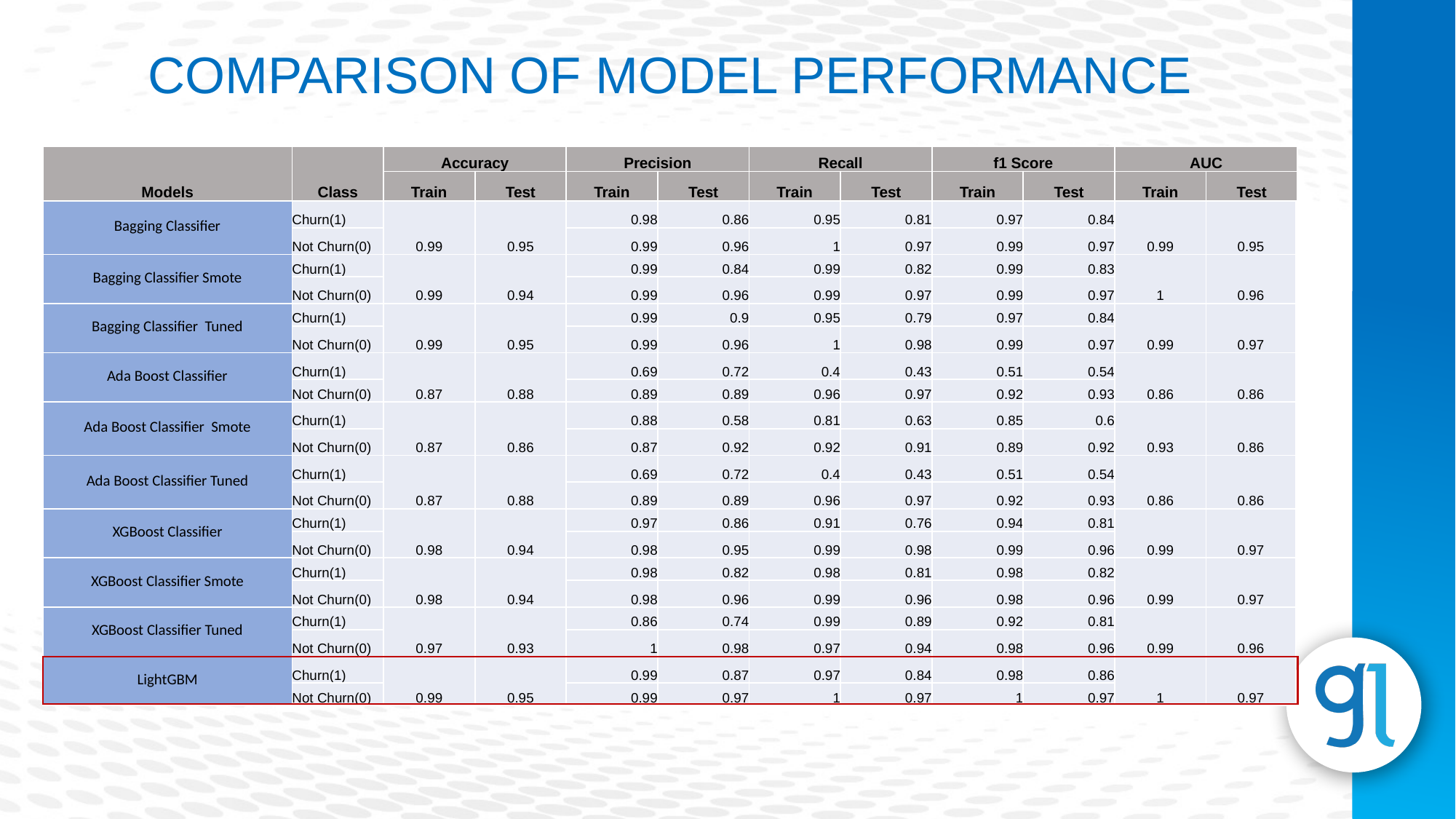

COMPARISON OF MODEL PERFORMANCE
| Models | Class | Accuracy |  | Precision |  | Recall |  | f1 Score |  | AUC |  |
| --- | --- | --- | --- | --- | --- | --- | --- | --- | --- | --- | --- |
|  |  | Train | Test | Train | Test | Train | Test | Train | Test | Train | Test |
| Bagging Classifier | Churn(1) | 0.99 | 0.95 | 0.98 | 0.86 | 0.95 | 0.81 | 0.97 | 0.84 | 0.99 | 0.95 |
| --- | --- | --- | --- | --- | --- | --- | --- | --- | --- | --- | --- |
|  | Not Churn(0) |  |  | 0.99 | 0.96 | 1 | 0.97 | 0.99 | 0.97 |  |  |
| Bagging Classifier Smote | Churn(1) | 0.99 | 0.94 | 0.99 | 0.84 | 0.99 | 0.82 | 0.99 | 0.83 | 1 | 0.96 |
|  | Not Churn(0) |  |  | 0.99 | 0.96 | 0.99 | 0.97 | 0.99 | 0.97 |  |  |
| Bagging Classifier Tuned | Churn(1) | 0.99 | 0.95 | 0.99 | 0.9 | 0.95 | 0.79 | 0.97 | 0.84 | 0.99 | 0.97 |
|  | Not Churn(0) |  |  | 0.99 | 0.96 | 1 | 0.98 | 0.99 | 0.97 |  |  |
| Ada Boost Classifier | Churn(1) | 0.87 | 0.88 | 0.69 | 0.72 | 0.4 | 0.43 | 0.51 | 0.54 | 0.86 | 0.86 |
|  | Not Churn(0) |  |  | 0.89 | 0.89 | 0.96 | 0.97 | 0.92 | 0.93 |  |  |
| Ada Boost Classifier Smote | Churn(1) | 0.87 | 0.86 | 0.88 | 0.58 | 0.81 | 0.63 | 0.85 | 0.6 | 0.93 | 0.86 |
|  | Not Churn(0) |  |  | 0.87 | 0.92 | 0.92 | 0.91 | 0.89 | 0.92 |  |  |
| Ada Boost Classifier Tuned | Churn(1) | 0.87 | 0.88 | 0.69 | 0.72 | 0.4 | 0.43 | 0.51 | 0.54 | 0.86 | 0.86 |
|  | Not Churn(0) |  |  | 0.89 | 0.89 | 0.96 | 0.97 | 0.92 | 0.93 |  |  |
| XGBoost Classifier | Churn(1) | 0.98 | 0.94 | 0.97 | 0.86 | 0.91 | 0.76 | 0.94 | 0.81 | 0.99 | 0.97 |
|  | Not Churn(0) |  |  | 0.98 | 0.95 | 0.99 | 0.98 | 0.99 | 0.96 |  |  |
| XGBoost Classifier Smote | Churn(1) | 0.98 | 0.94 | 0.98 | 0.82 | 0.98 | 0.81 | 0.98 | 0.82 | 0.99 | 0.97 |
|  | Not Churn(0) |  |  | 0.98 | 0.96 | 0.99 | 0.96 | 0.98 | 0.96 |  |  |
| XGBoost Classifier Tuned | Churn(1) | 0.97 | 0.93 | 0.86 | 0.74 | 0.99 | 0.89 | 0.92 | 0.81 | 0.99 | 0.96 |
|  | Not Churn(0) |  |  | 1 | 0.98 | 0.97 | 0.94 | 0.98 | 0.96 |  |  |
| LightGBM | Churn(1) | 0.99 | 0.95 | 0.99 | 0.87 | 0.97 | 0.84 | 0.98 | 0.86 | 1 | 0.97 |
|  | Not Churn(0) |  |  | 0.99 | 0.97 | 1 | 0.97 | 1 | 0.97 |  |  |